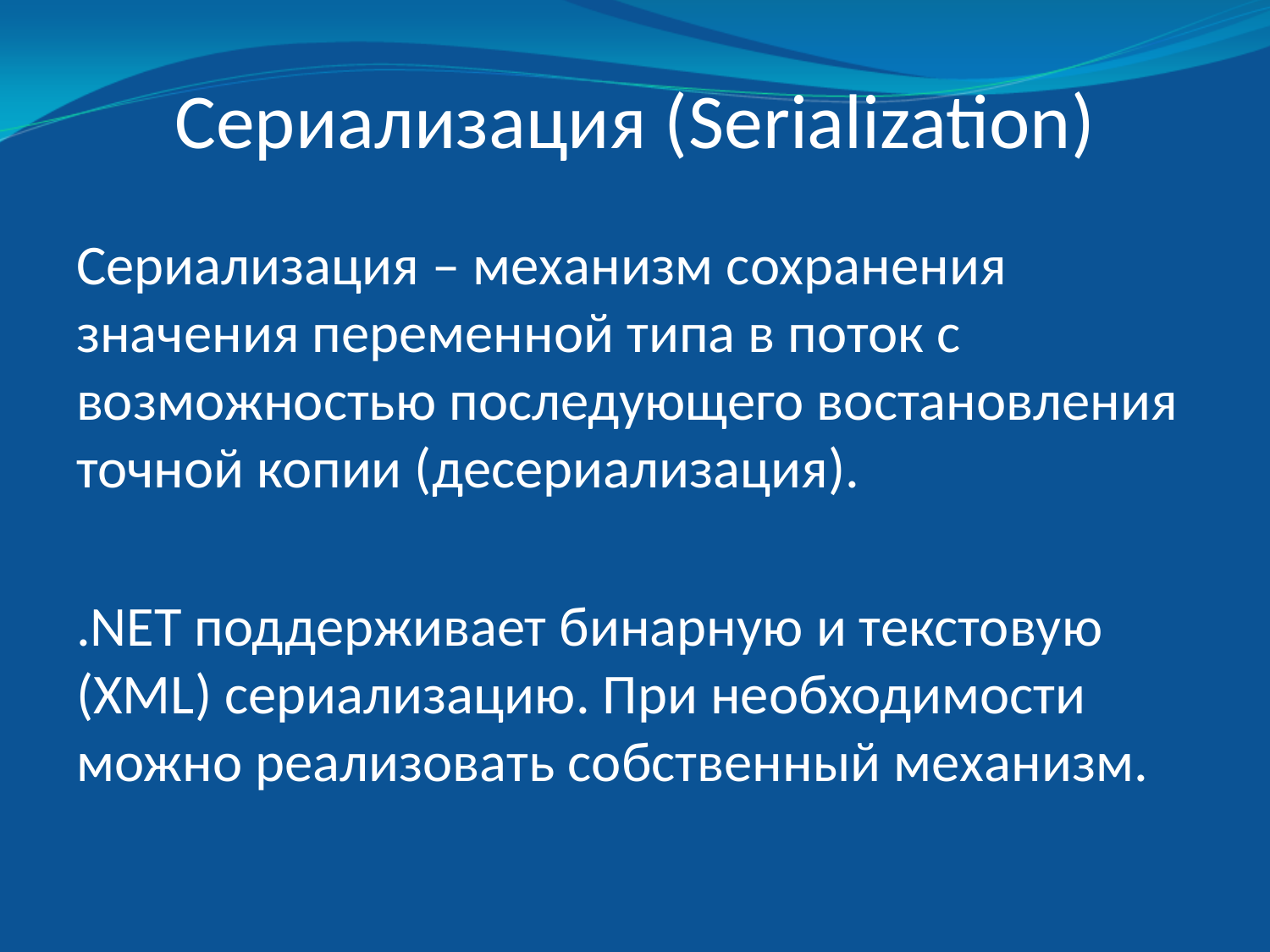

# Сериализация (Serialization)
Сериализация – механизм сохранения значения переменной типа в поток с возможностью последующего востановления точной копии (десериализация).

.NET поддерживает бинарную и текстовую (XML) сериализацию. При необходимости можно реализовать собственный механизм.